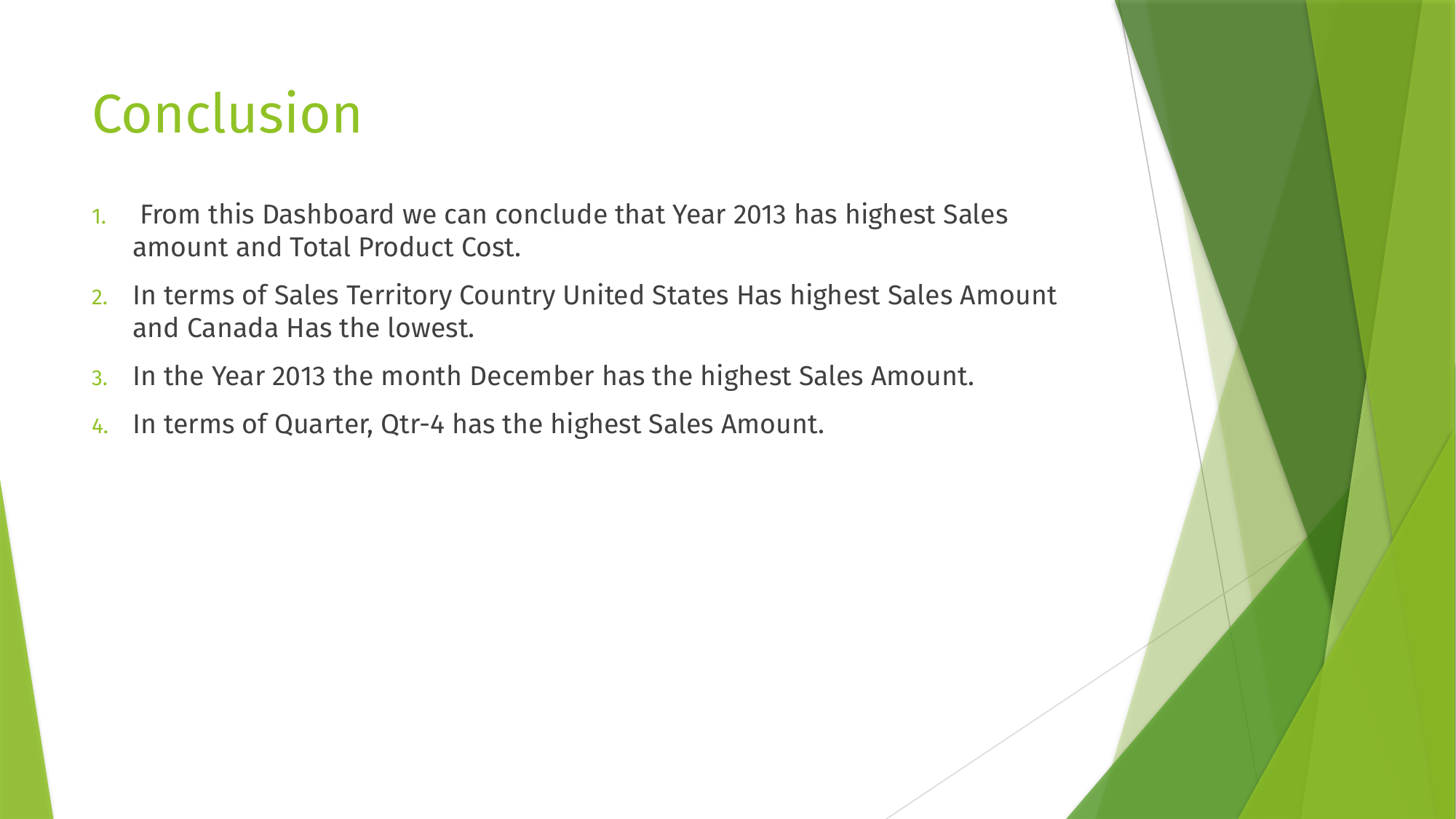

# Conclusion
 From this Dashboard we can conclude that Year 2013 has highest Sales amount and Total Product Cost.
In terms of Sales Territory Country United States Has highest Sales Amount and Canada Has the lowest.
In the Year 2013 the month December has the highest Sales Amount.
In terms of Quarter, Qtr-4 has the highest Sales Amount.